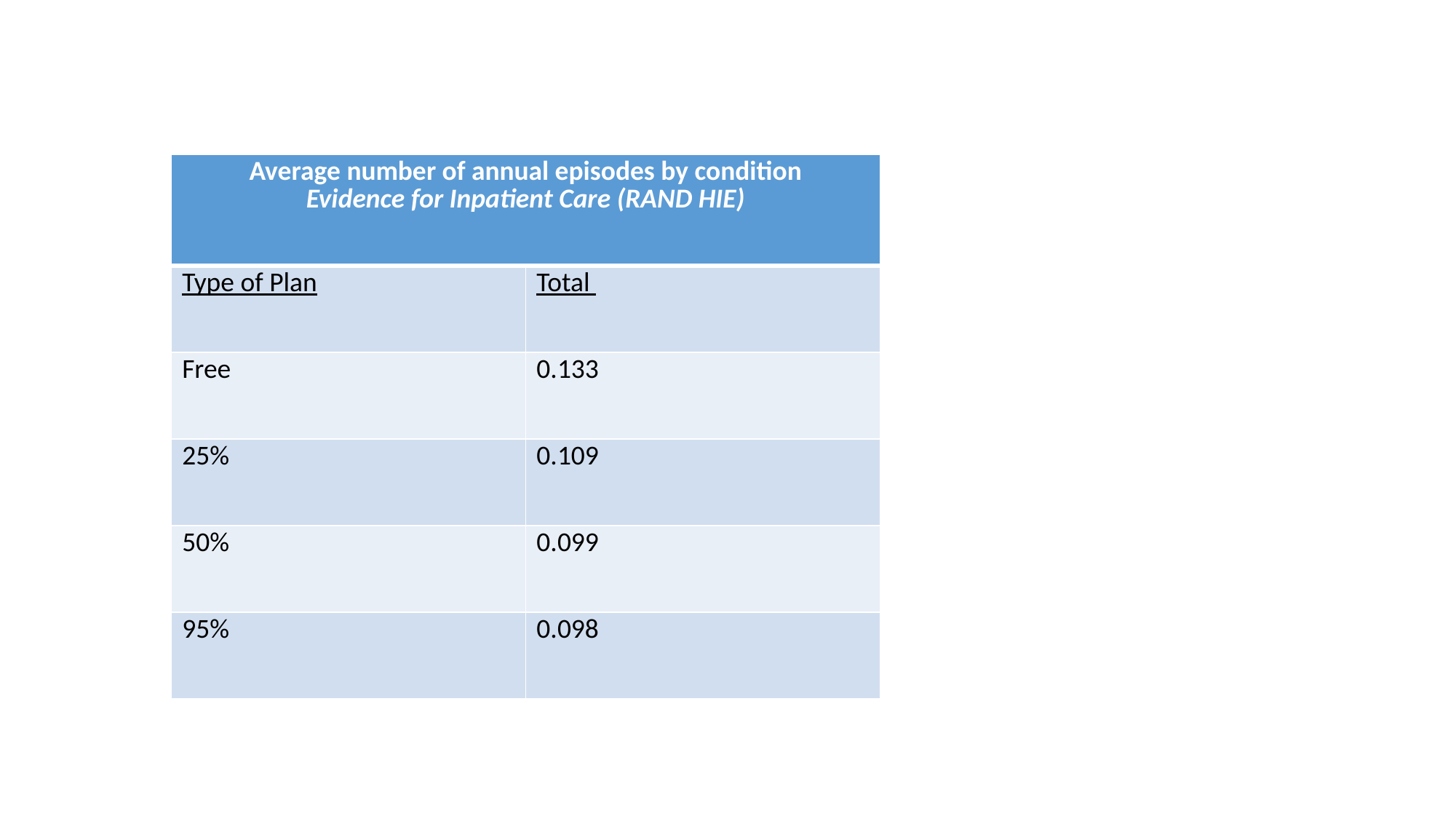

| Average number of annual episodes by condition Evidence for Inpatient Care (RAND HIE) |  |
| --- | --- |
| Type of Plan | Total |
| Free | 0.133 |
| 25% | 0.109 |
| 50% | 0.099 |
| 95% | 0.098 |